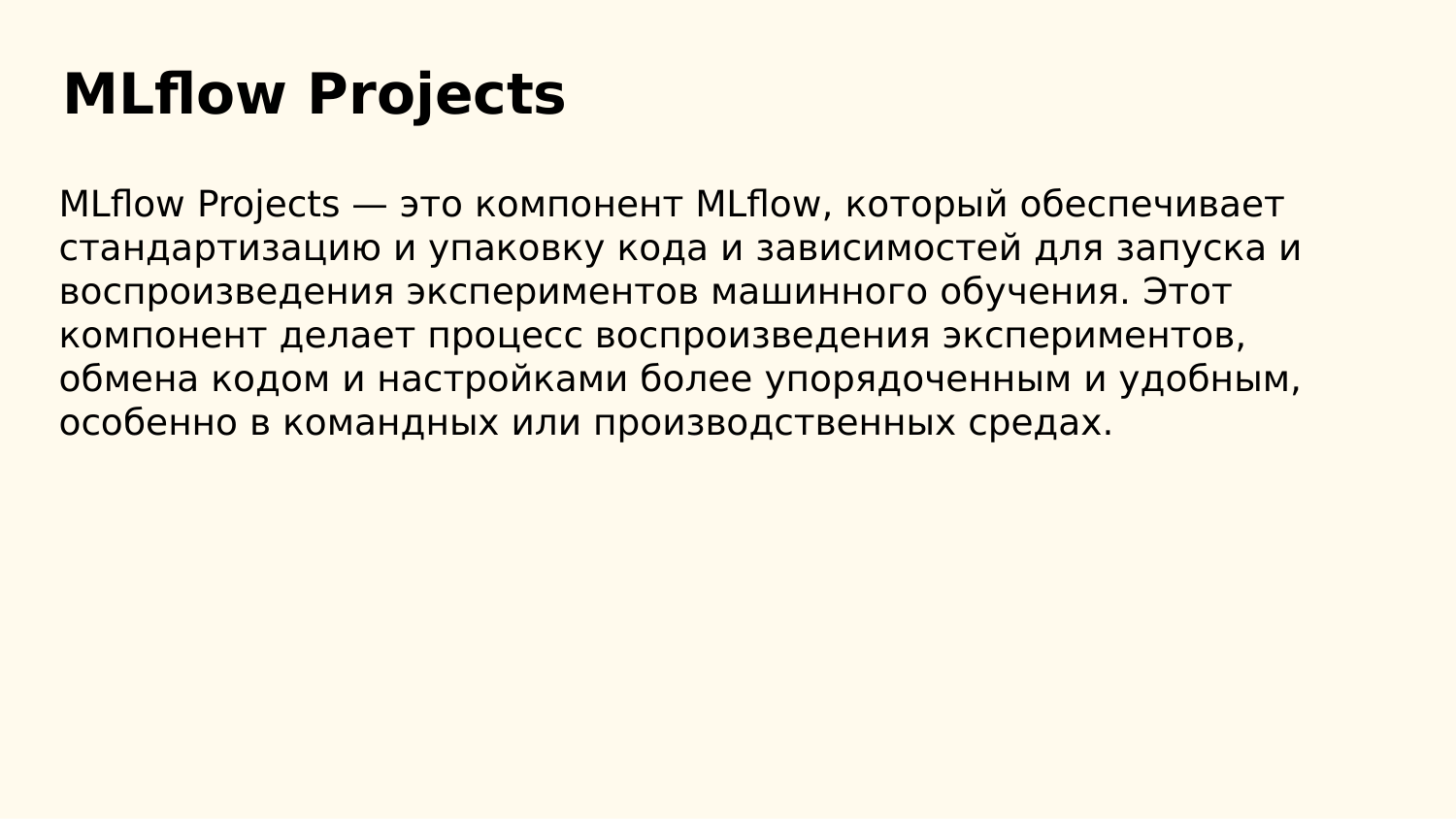

MLflow Projects
MLflow Projects — это компонент MLflow, который обеспечивает стандартизацию и упаковку кода и зависимостей для запуска и воспроизведения экспериментов машинного обучения. Этот компонент делает процесс воспроизведения экспериментов, обмена кодом и настройками более упорядоченным и удобным, особенно в командных или производственных средах.